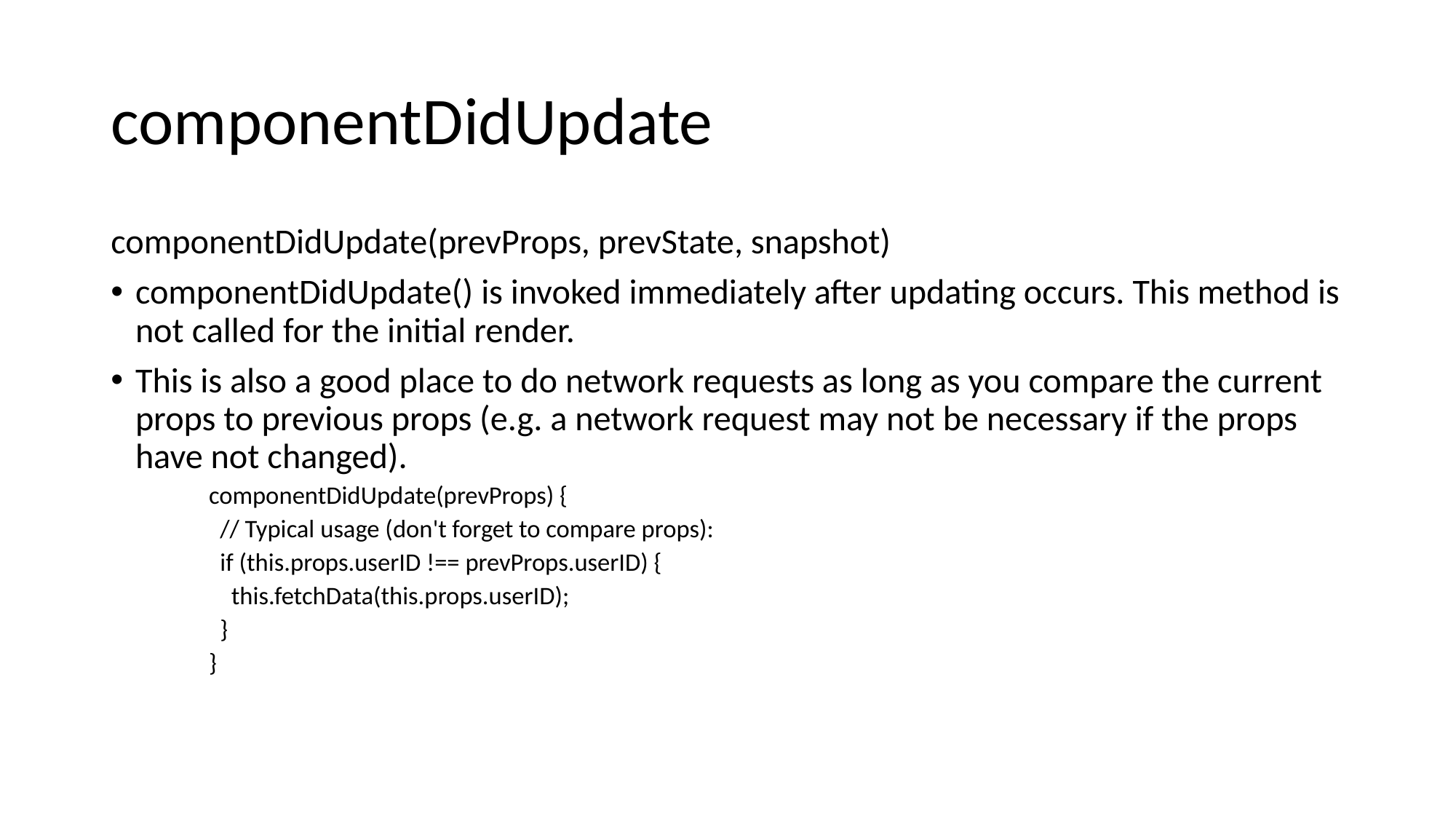

# componentDidUpdate
componentDidUpdate(prevProps, prevState, snapshot)
componentDidUpdate() is invoked immediately after updating occurs. This method is not called for the initial render.
This is also a good place to do network requests as long as you compare the current props to previous props (e.g. a network request may not be necessary if the props have not changed).
componentDidUpdate(prevProps) {
  // Typical usage (don't forget to compare props):
  if (this.props.userID !== prevProps.userID) {
    this.fetchData(this.props.userID);
  }
}